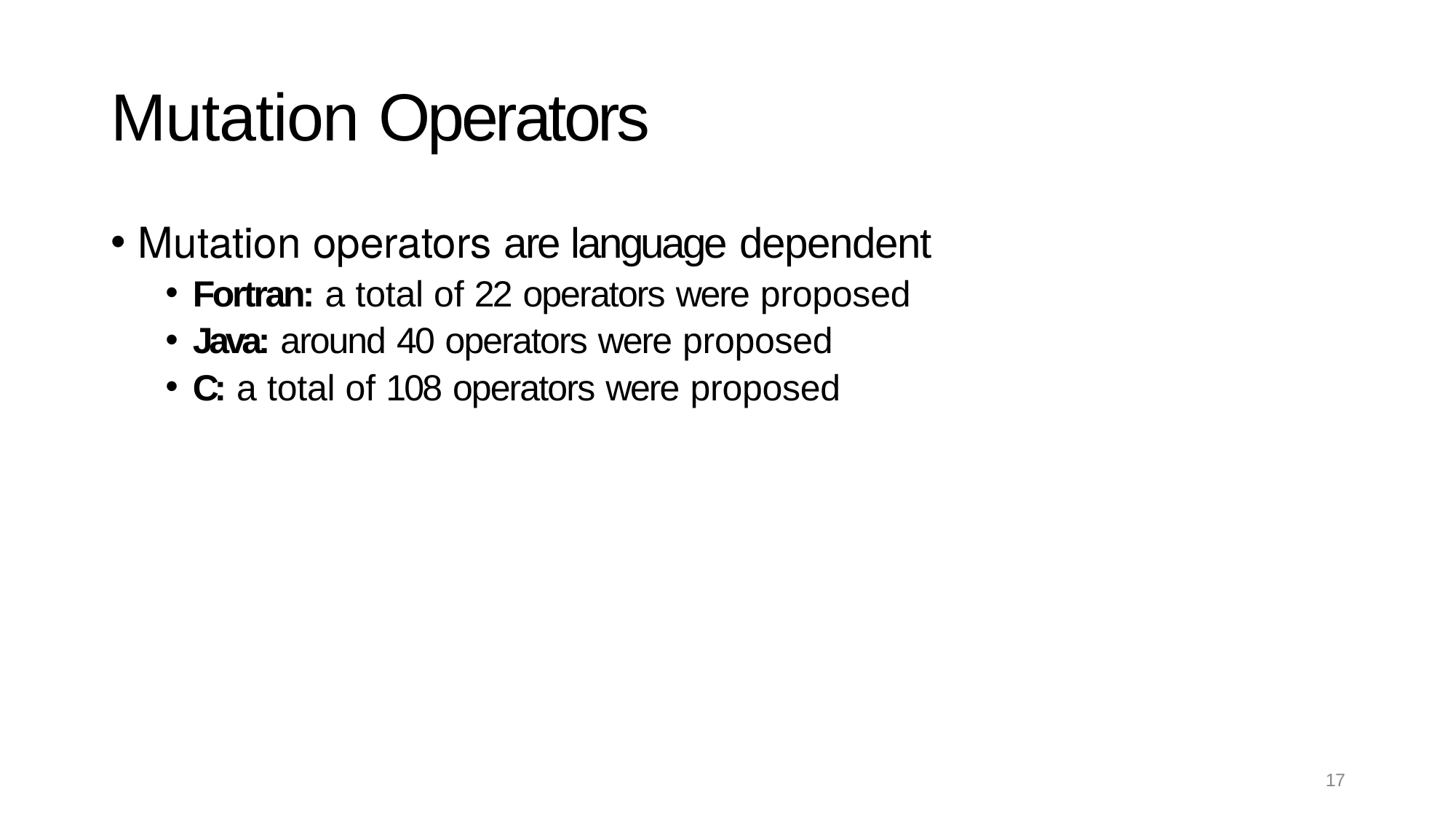

# Mutation Operators
Mutation operators are language dependent
Fortran: a total of 22 operators were proposed
Java: around 40 operators were proposed
C: a total of 108 operators were proposed
17